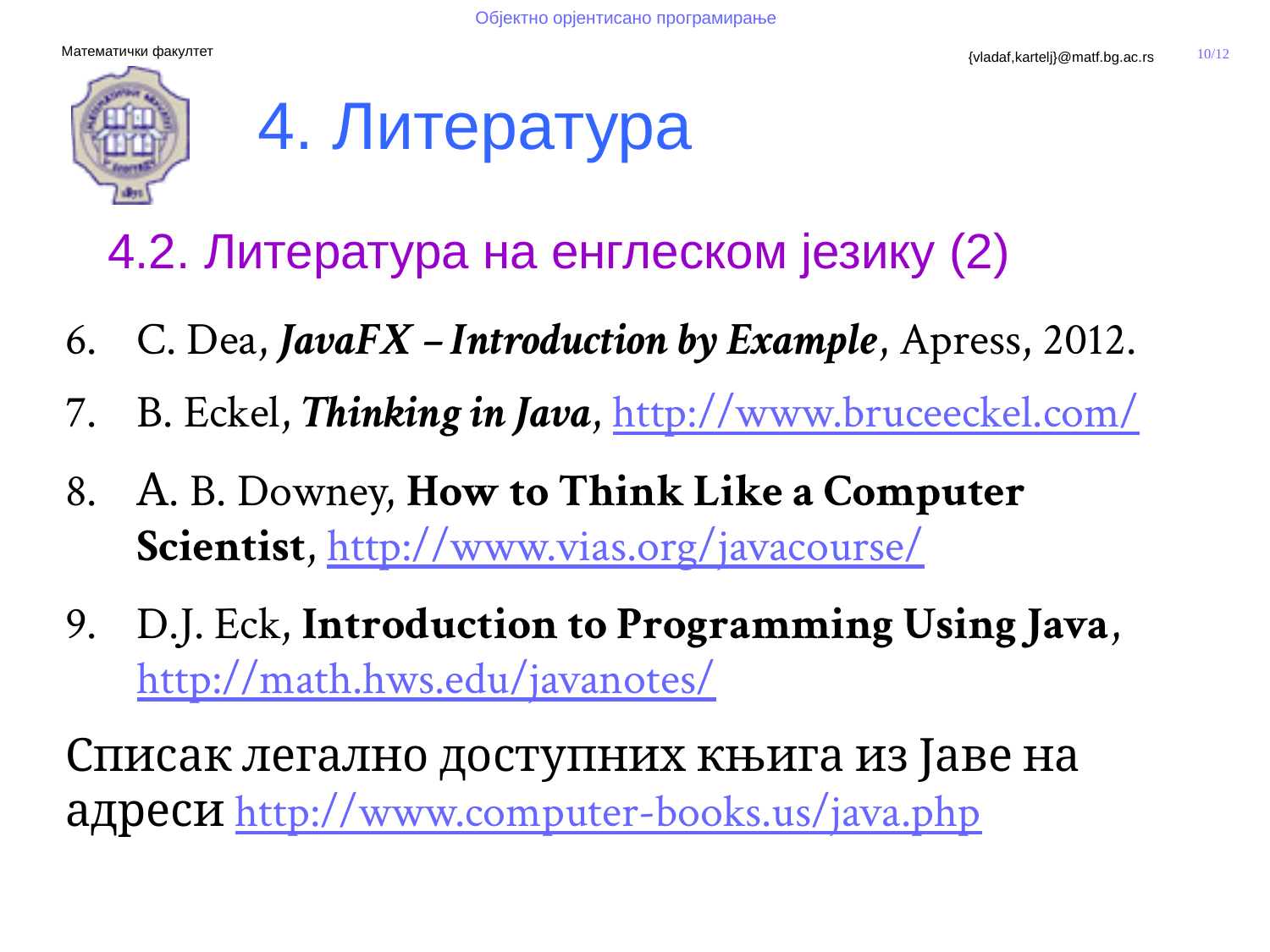

4. Литература
# 4.2. Литература на енглеском језику (2)
C. Dea, JavaFX – Introduction by Example, Apress, 2012.
B. Eckel, Thinking in Java, http://www.bruceeckel.com/
А. B. Downey, How to Think Like a Computer Scientist, http://www.vias.org/javacourse/
D.J. Eck, Introduction to Programming Using Java, http://math.hws.edu/javanotes/
Списак легално доступних књига из Јаве на адреси http://www.computer-books.us/java.php